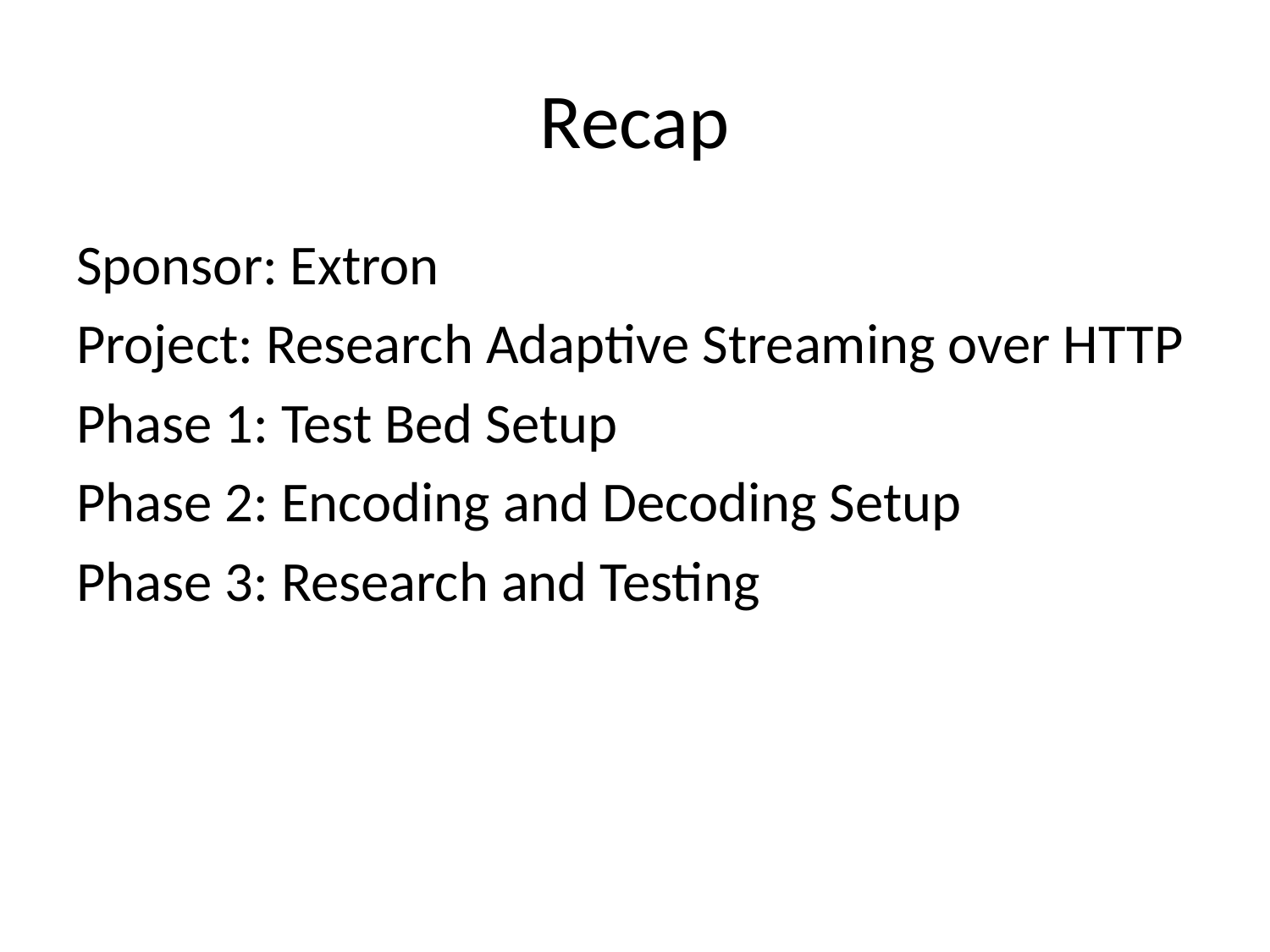

# Recap
Sponsor: Extron
Project: Research Adaptive Streaming over HTTP
Phase 1: Test Bed Setup
Phase 2: Encoding and Decoding Setup
Phase 3: Research and Testing